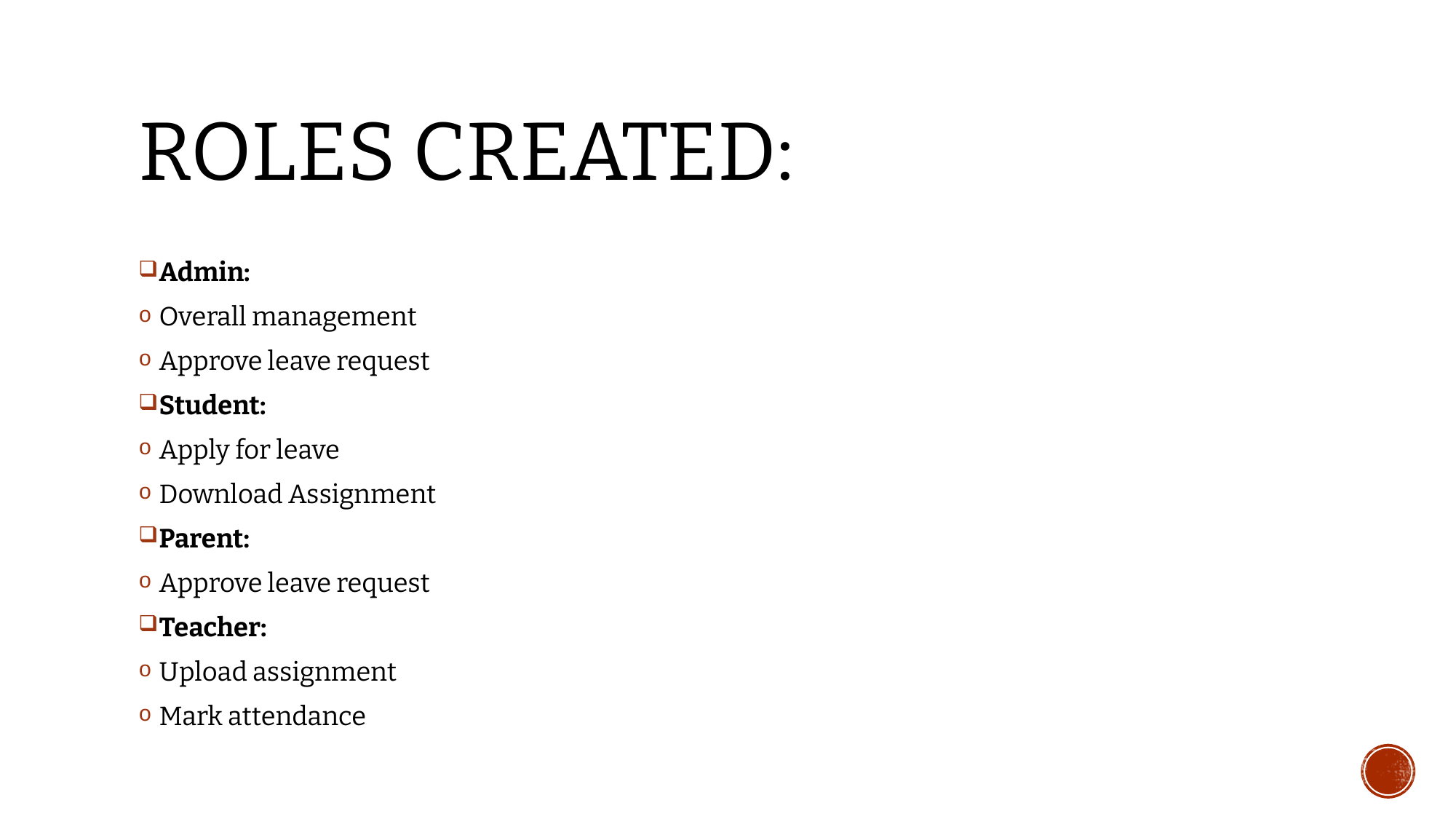

# Roles Created:
Admin:
Overall management
Approve leave request
Student:
Apply for leave
Download Assignment
Parent:
Approve leave request
Teacher:
Upload assignment
Mark attendance